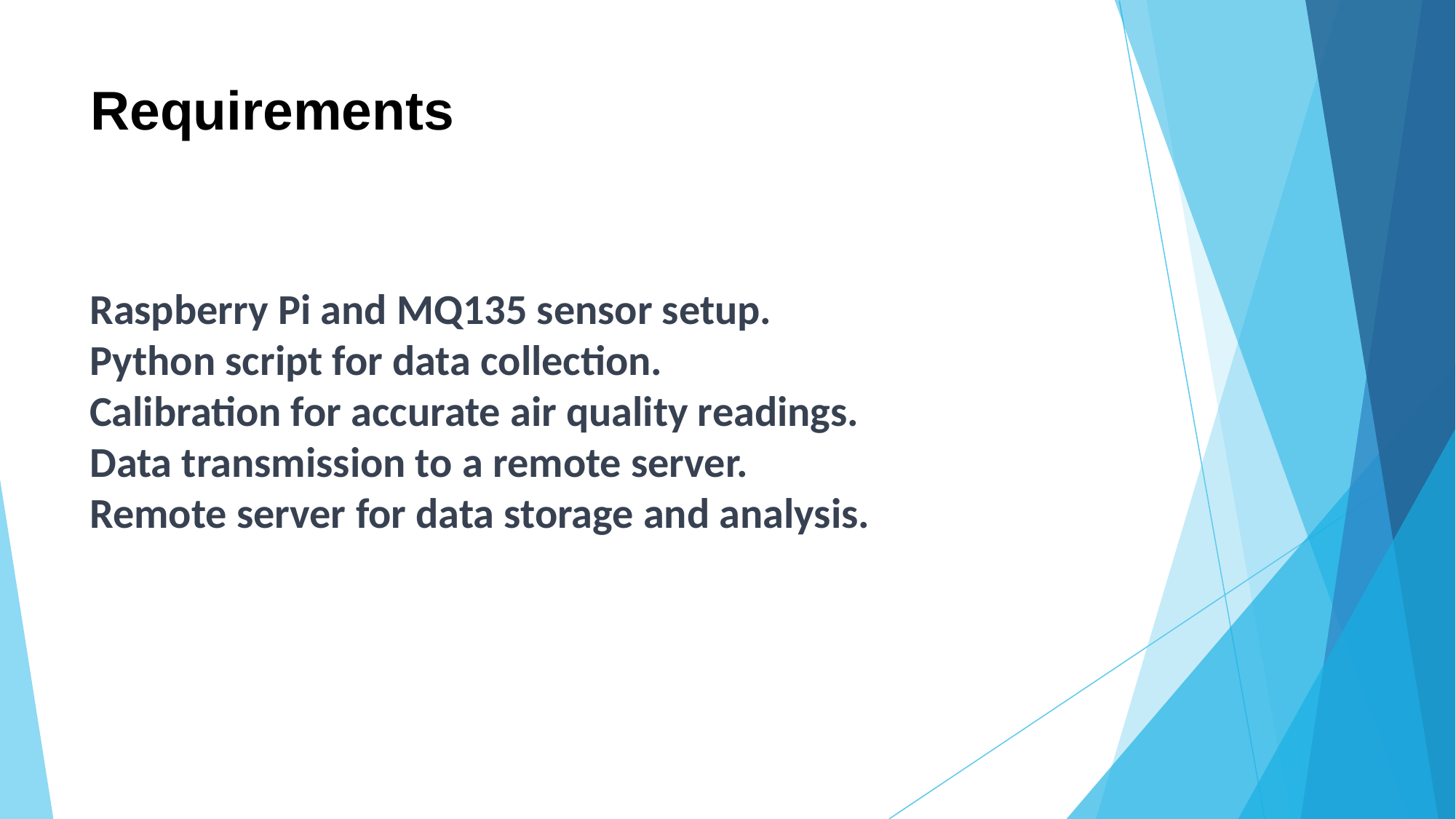

# Requirements
Raspberry Pi and MQ135 sensor setup.
Python script for data collection.
Calibration for accurate air quality readings.
Data transmission to a remote server.
Remote server for data storage and analysis.